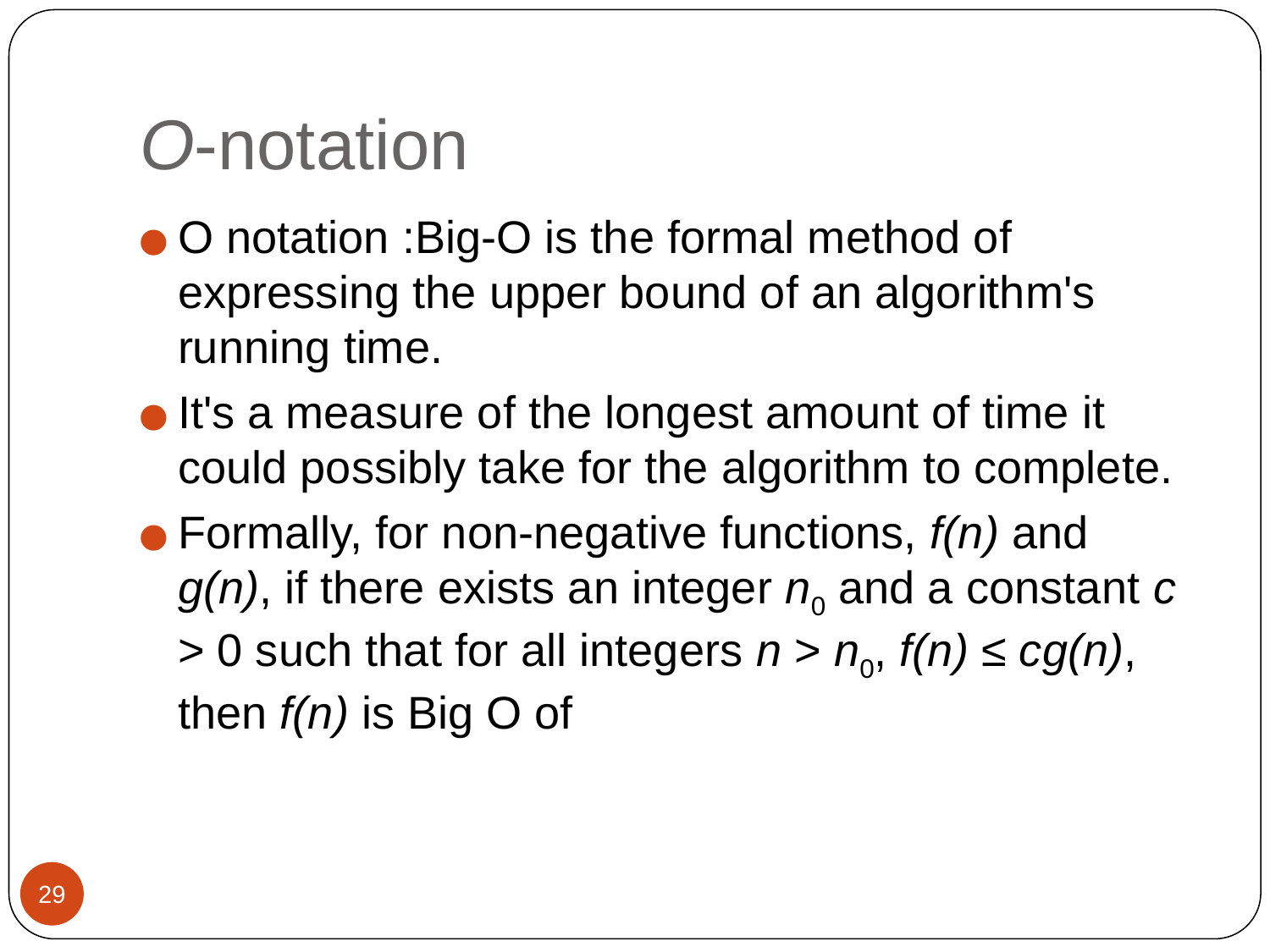

# O-notation
O notation :Big-O is the formal method of expressing the upper bound of an algorithm's running time.
It's a measure of the longest amount of time it could possibly take for the algorithm to complete.
Formally, for non-negative functions, f(n) and g(n), if there exists an integer n0 and a constant c > 0 such that for all integers n > n0, f(n) ≤ cg(n), then f(n) is Big O of
29